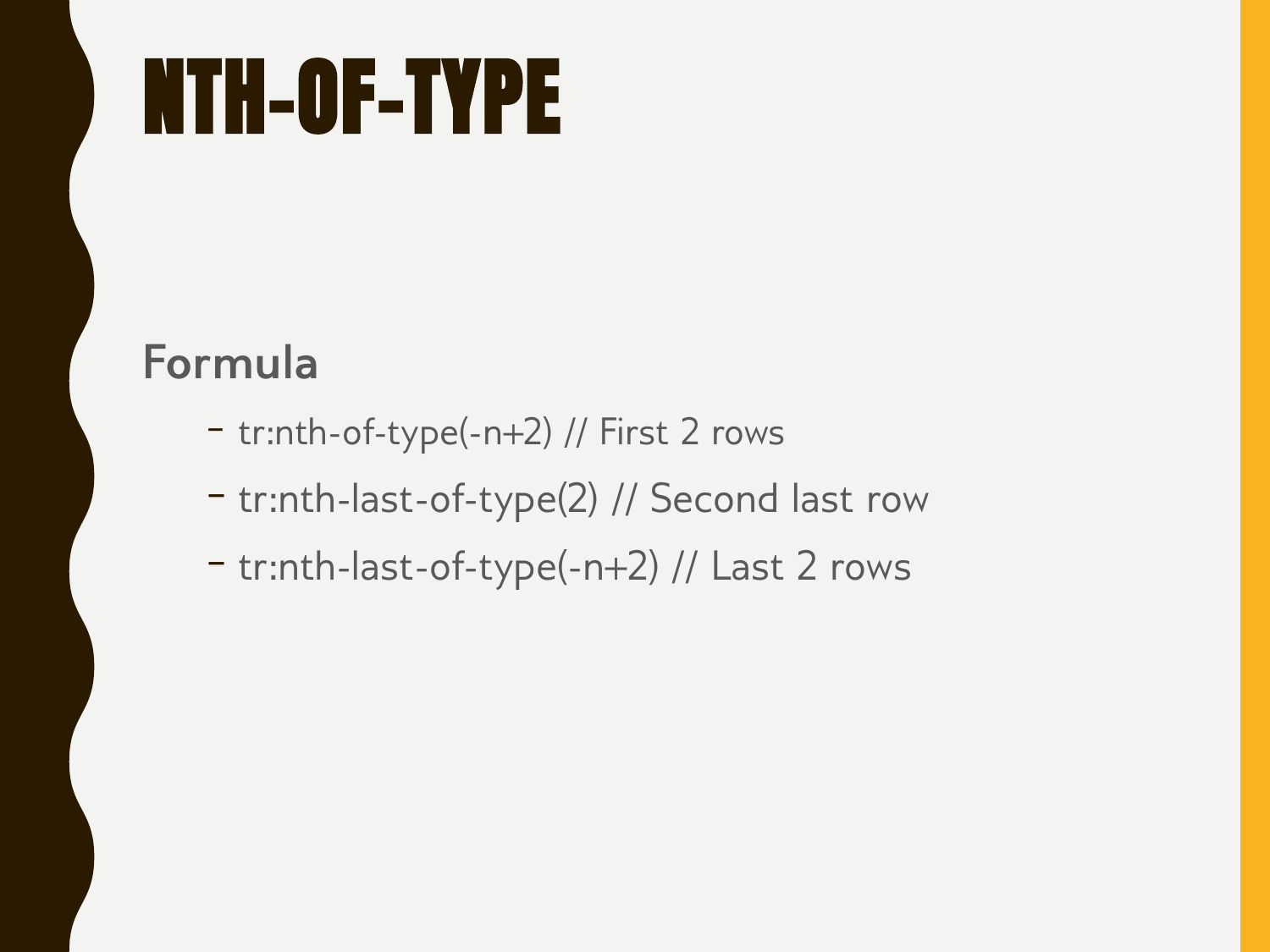

# nth-of-type
Formula
tr:nth-of-type(-n+2) // First 2 rows
tr:nth-last-of-type(2) // Second last row
tr:nth-last-of-type(-n+2) // Last 2 rows